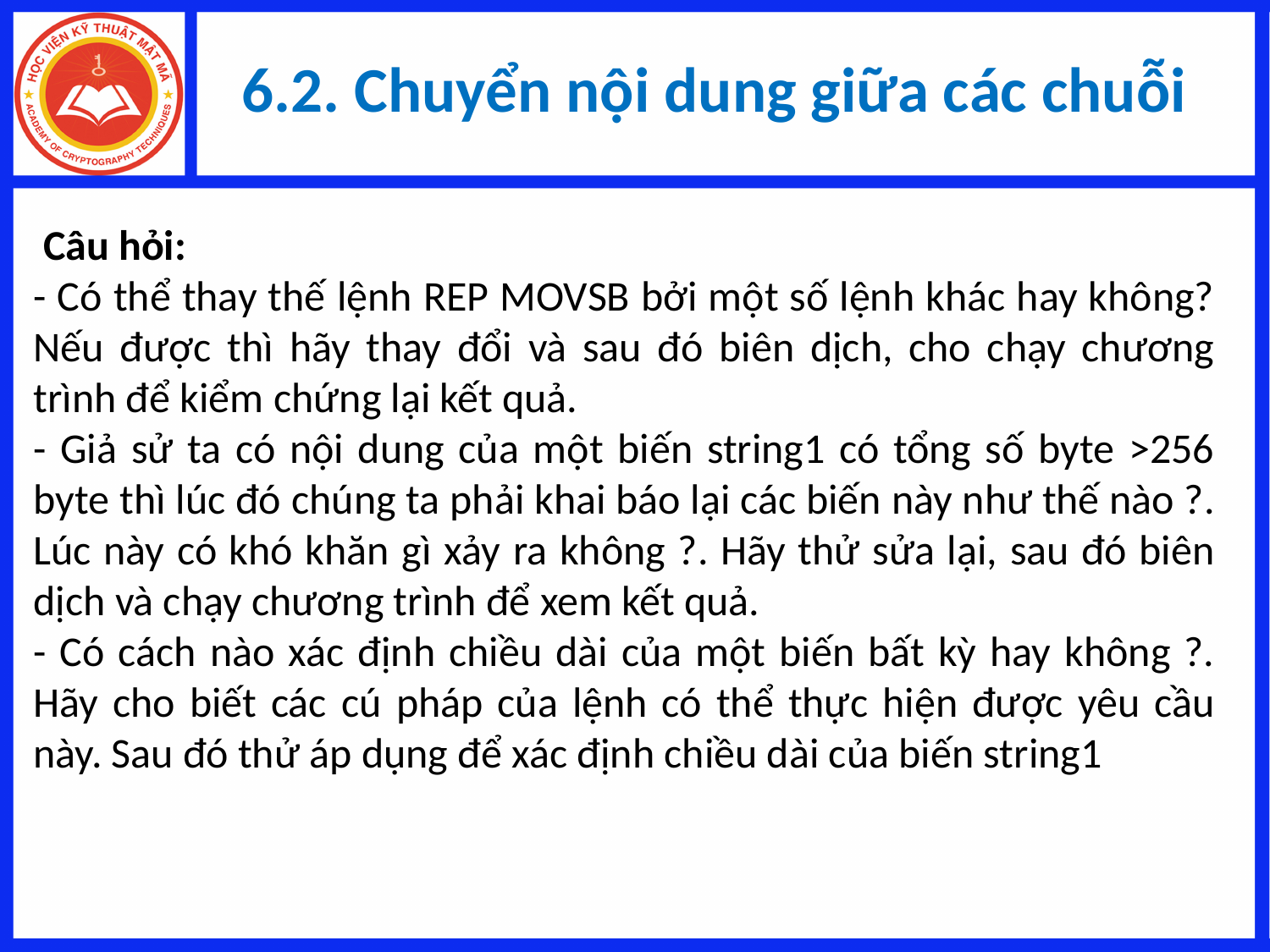

# 6.2. Chuyển nội dung giữa các chuỗi
 Câu hỏi:
- Có thể thay thế lệnh REP MOVSB bởi một số lệnh khác hay không? Nếu được thì hãy thay đổi và sau đó biên dịch, cho chạy chương trình để kiểm chứng lại kết quả.
- Giả sử ta có nội dung của một biến string1 có tổng số byte >256 byte thì lúc đó chúng ta phải khai báo lại các biến này như thế nào ?. Lúc này có khó khăn gì xảy ra không ?. Hãy thử sửa lại, sau đó biên dịch và chạy chương trình để xem kết quả.
- Có cách nào xác định chiều dài của một biến bất kỳ hay không ?. Hãy cho biết các cú pháp của lệnh có thể thực hiện được yêu cầu này. Sau đó thử áp dụng để xác định chiều dài của biến string1